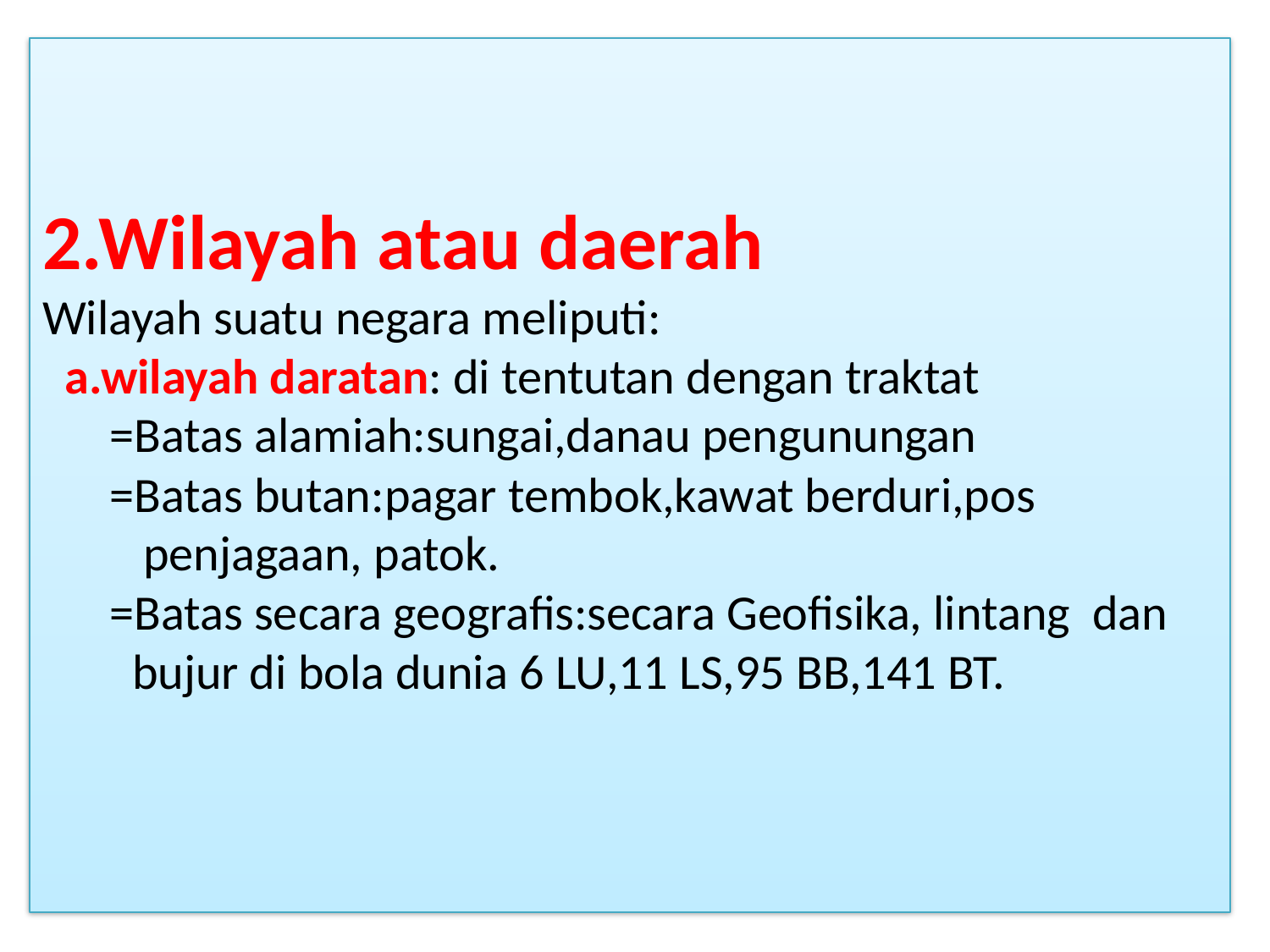

# 2.Wilayah atau daerah Wilayah suatu negara meliputi: a.wilayah daratan: di tentutan dengan traktat =Batas alamiah:sungai,danau pengunungan =Batas butan:pagar tembok,kawat berduri,pos penjagaan, patok. =Batas secara geografis:secara Geofisika, lintang  dan bujur di bola dunia 6 LU,11 LS,95 BB,141 BT.